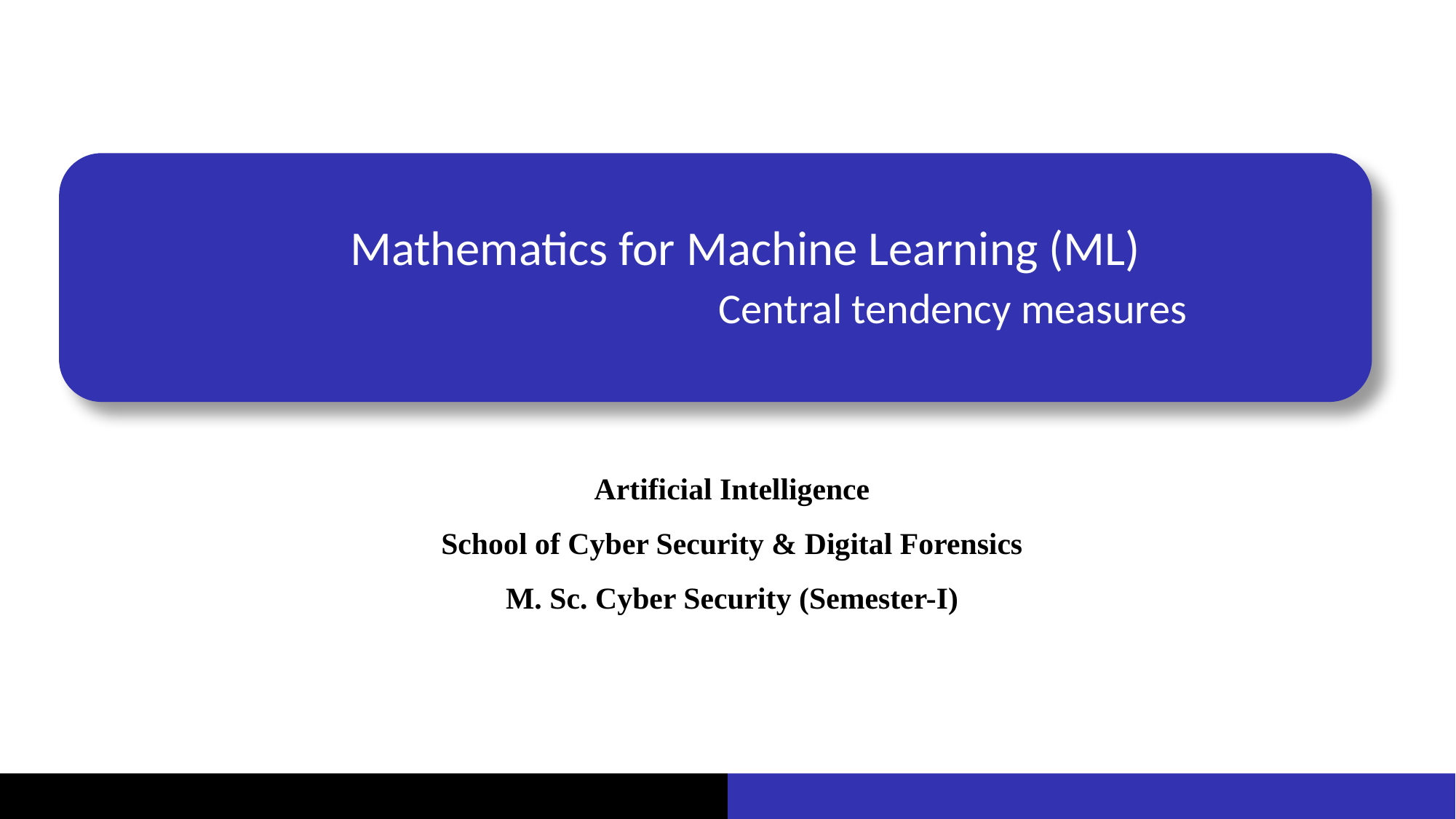

# Mathematics for Machine Learning (ML) Central tendency measures
Artificial Intelligence
School of Cyber Security & Digital Forensics
M. Sc. Cyber Security (Semester-I)